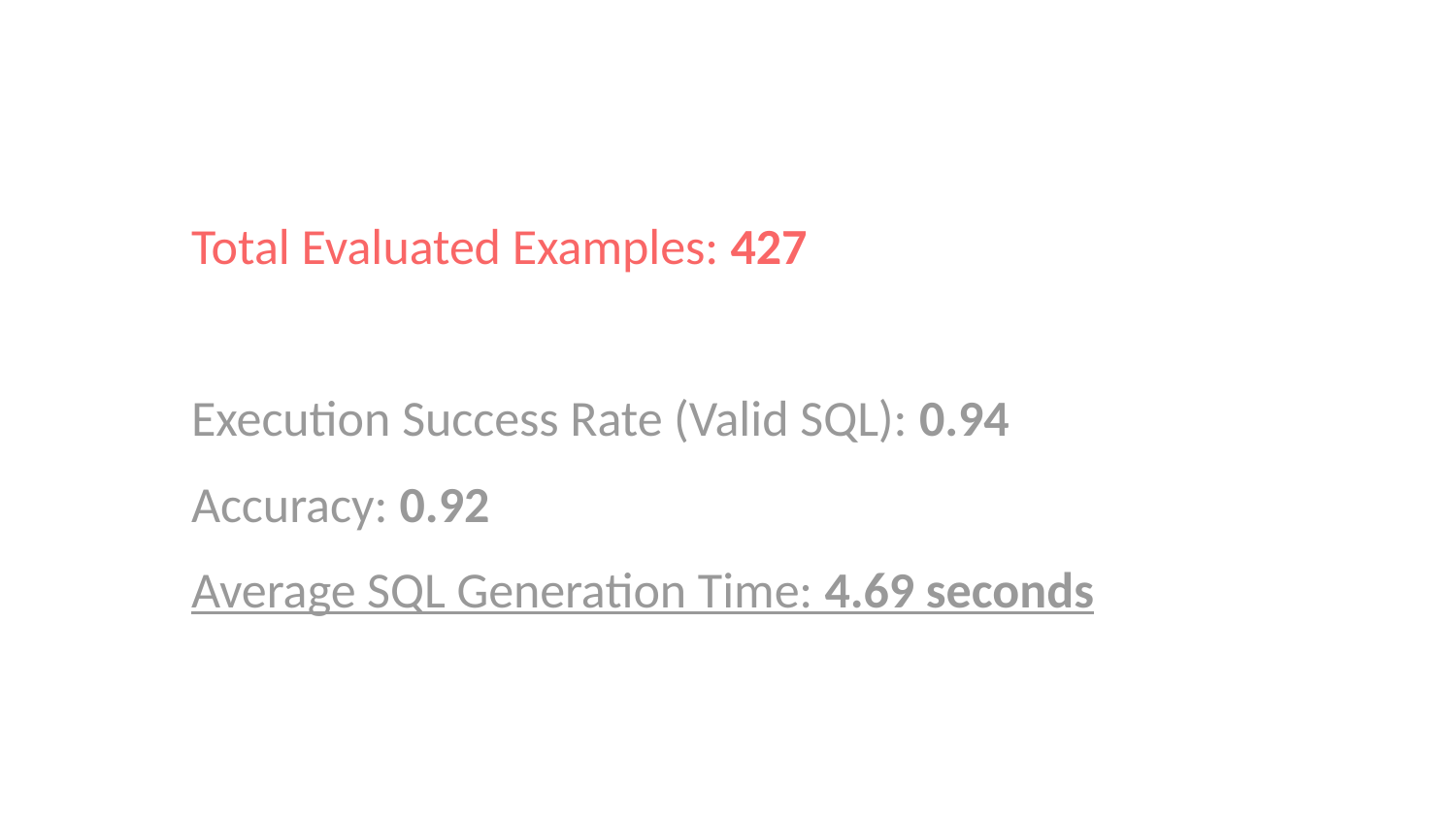

Total Evaluated Examples: 427

Execution Success Rate (Valid SQL): 0.94
Accuracy: 0.92
Average SQL Generation Time: 4.69 seconds